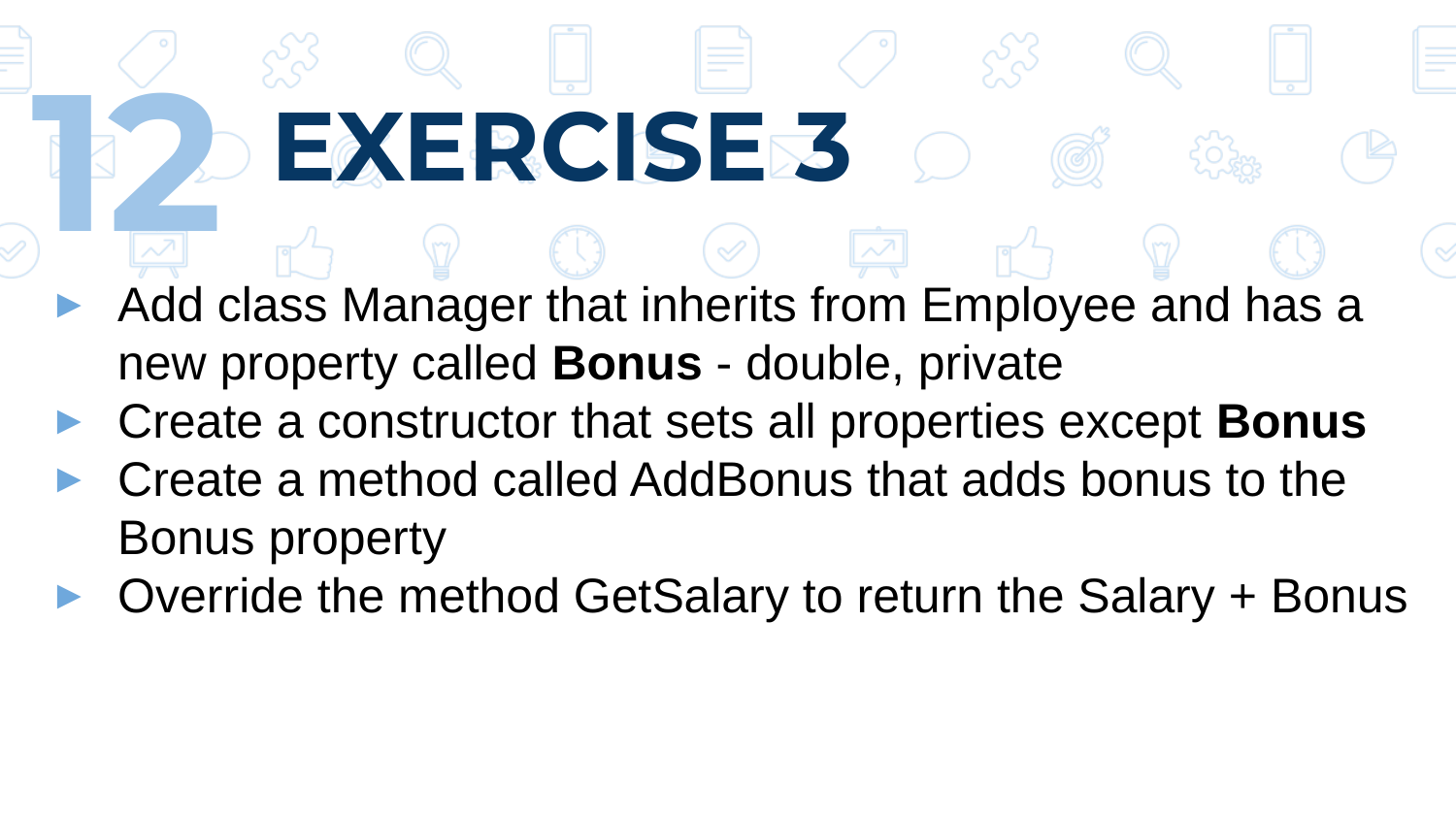

12
# EXERCISE 3
Add class Manager that inherits from Employee and has a new property called Bonus - double, private
Create a constructor that sets all properties except Bonus
Create a method called AddBonus that adds bonus to the Bonus property
Override the method GetSalary to return the Salary + Bonus